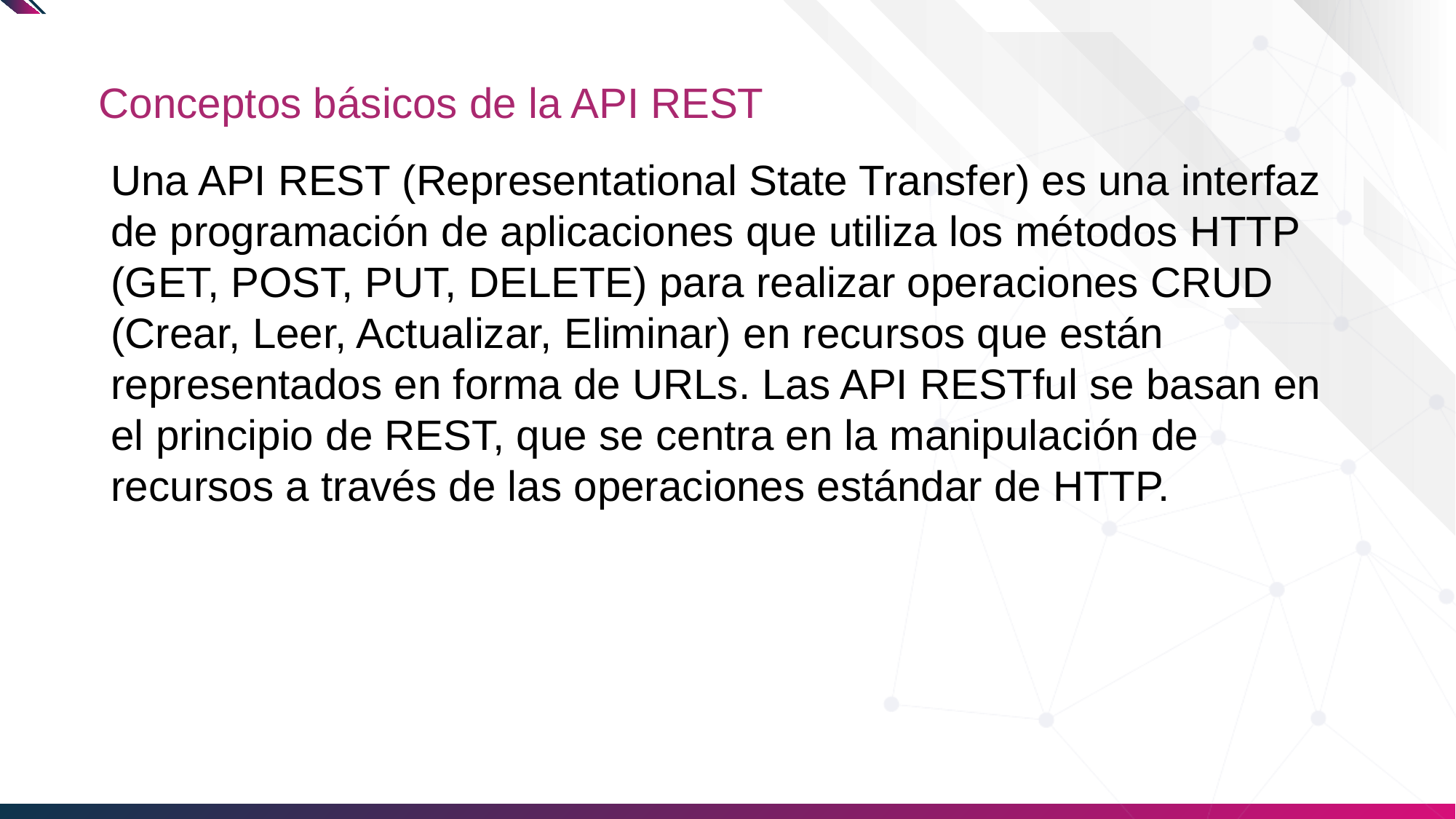

# Conceptos básicos de la API REST
Una API REST (Representational State Transfer) es una interfaz de programación de aplicaciones que utiliza los métodos HTTP (GET, POST, PUT, DELETE) para realizar operaciones CRUD (Crear, Leer, Actualizar, Eliminar) en recursos que están representados en forma de URLs. Las API RESTful se basan en el principio de REST, que se centra en la manipulación de recursos a través de las operaciones estándar de HTTP.